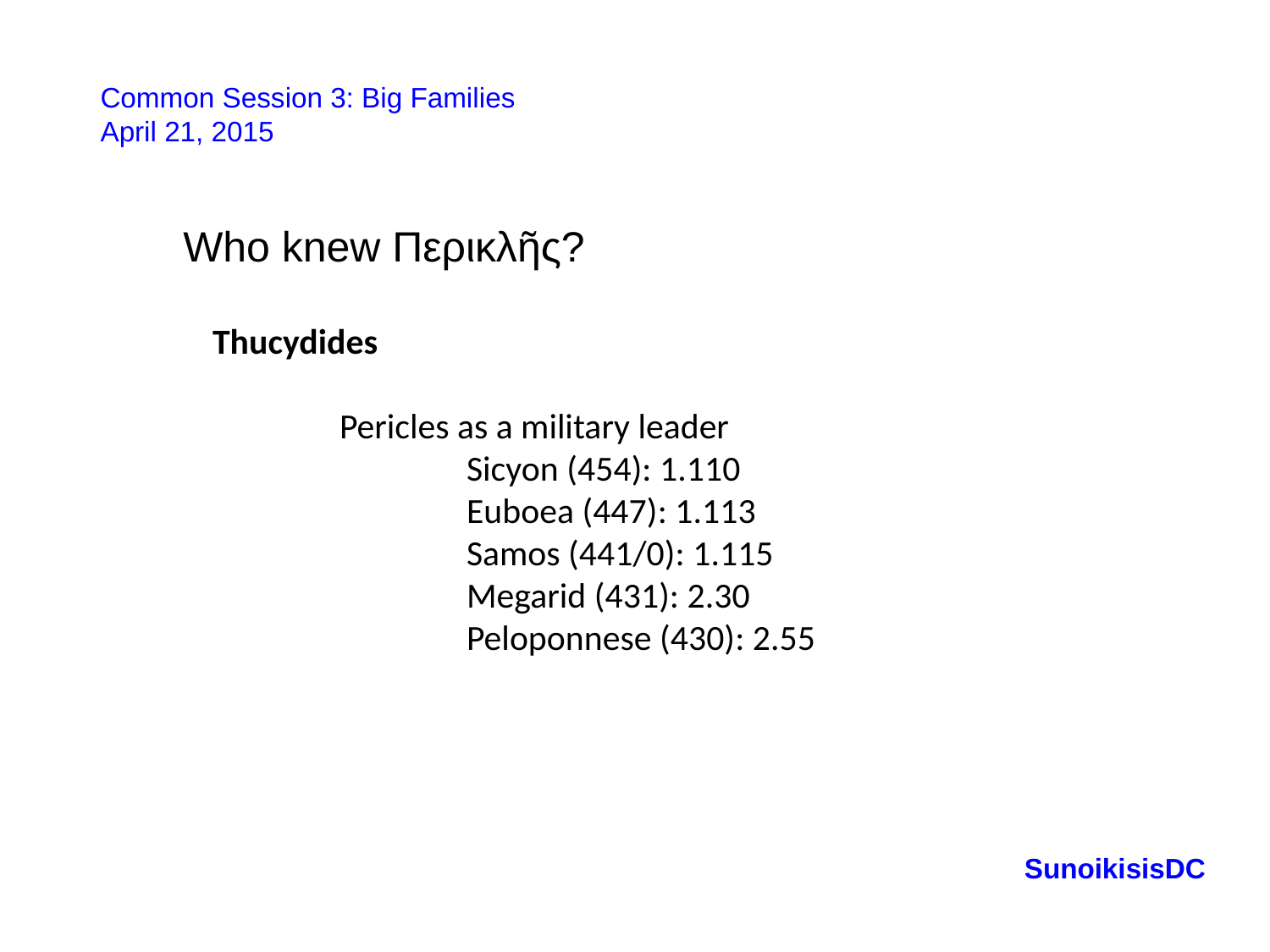

Common Session 3: Big Families
April 21, 2015
Who knew Περικλῆς?
Thucydides

	Pericles as a military leader
		Sicyon (454): 1.110
		Euboea (447): 1.113
		Samos (441/0): 1.115
		Megarid (431): 2.30
		Peloponnese (430): 2.55
SunoikisisDC